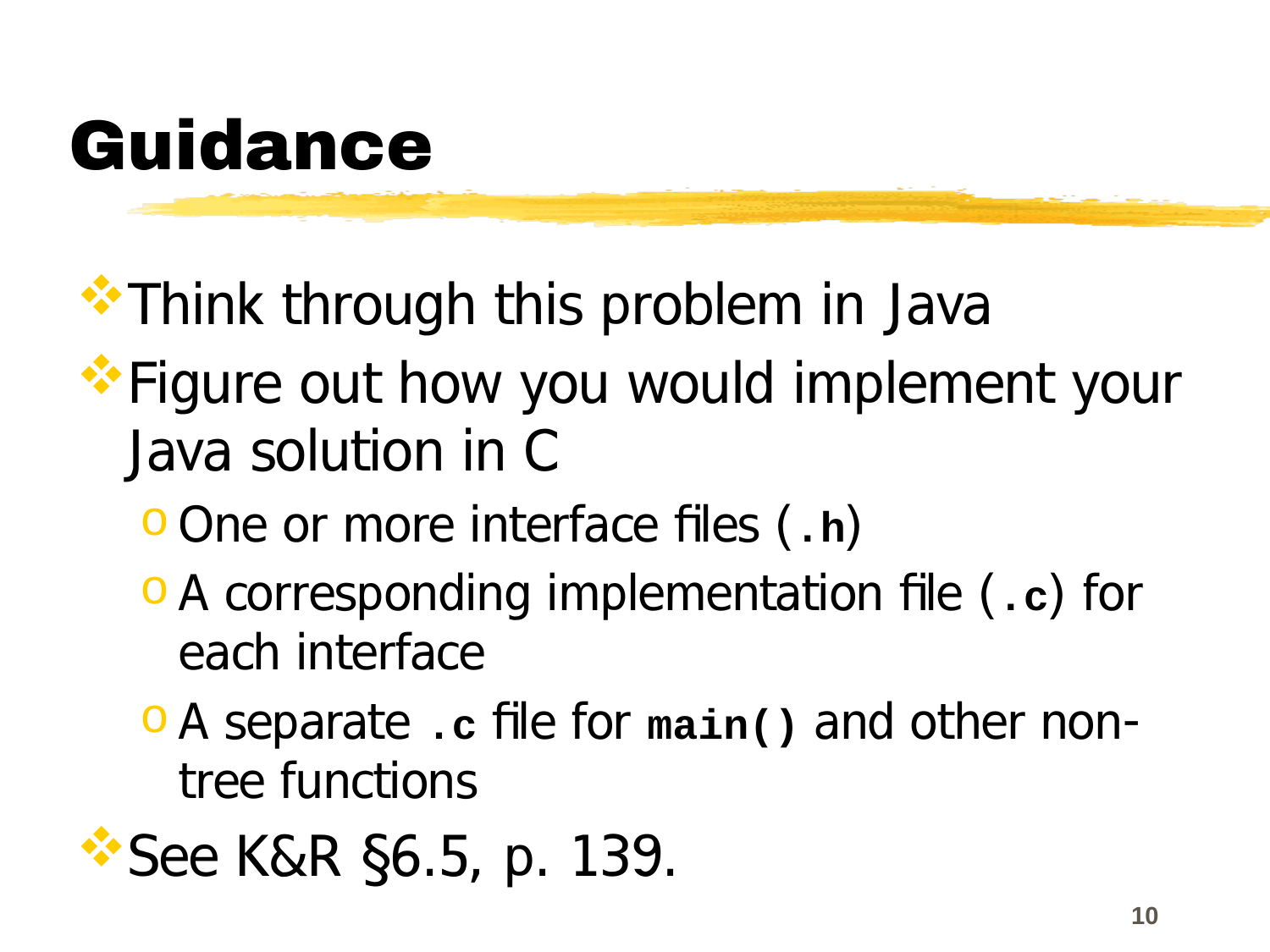

# Guidance
Think through this problem in Java
Figure out how you would implement your Java solution in C
One or more interface files (.h)
A corresponding implementation file (.c) for each interface
A separate .c file for main() and other non-tree functions
See K&R §6.5, p. 139.
10